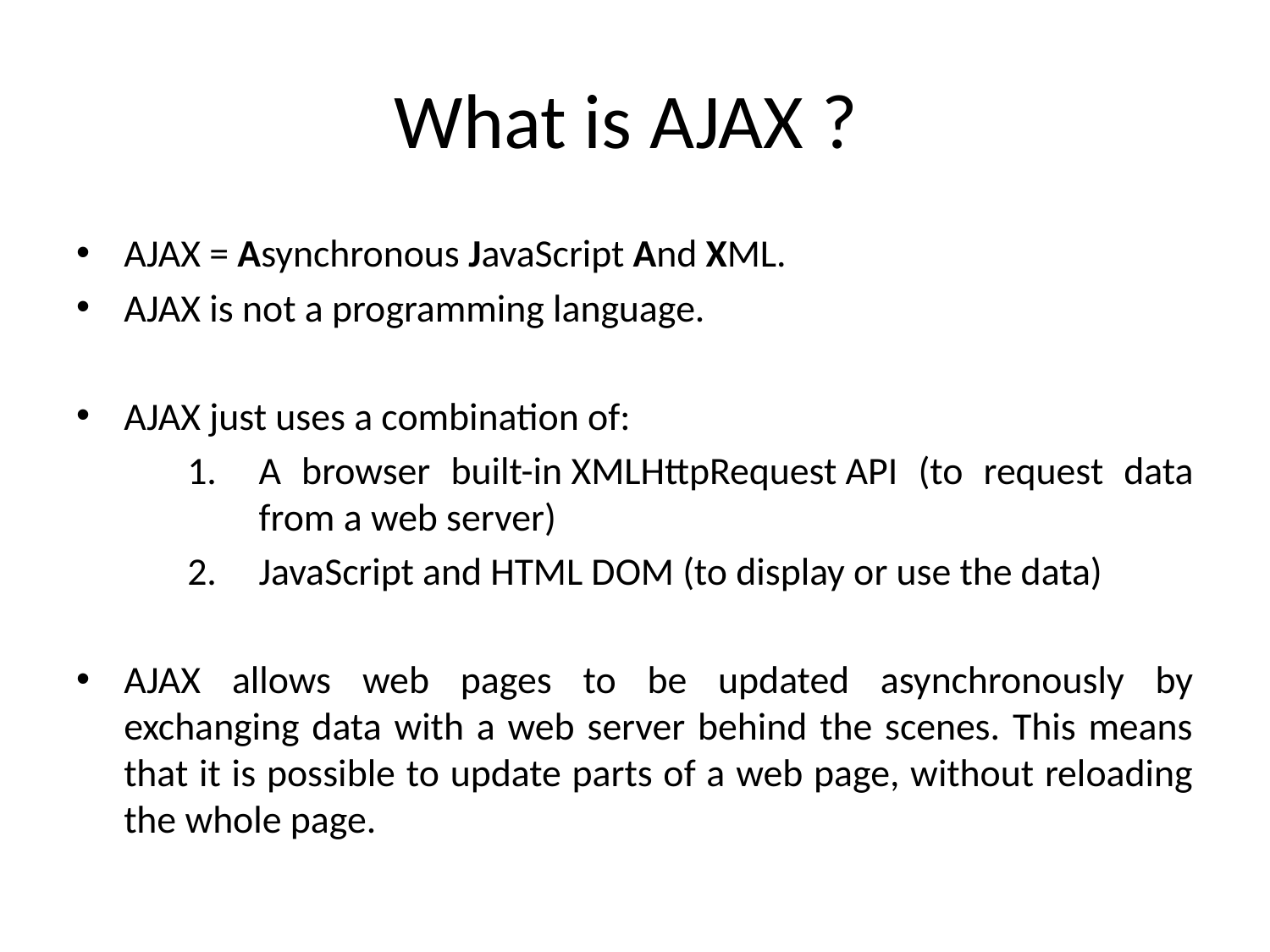

# What is AJAX ?
AJAX = Asynchronous JavaScript And XML.
AJAX is not a programming language.

AJAX just uses a combination of:
A browser built-in XMLHttpRequest API (to request data from a web server)
JavaScript and HTML DOM (to display or use the data)

AJAX allows web pages to be updated asynchronously by exchanging data with a web server behind the scenes. This means that it is possible to update parts of a web page, without reloading the whole page.